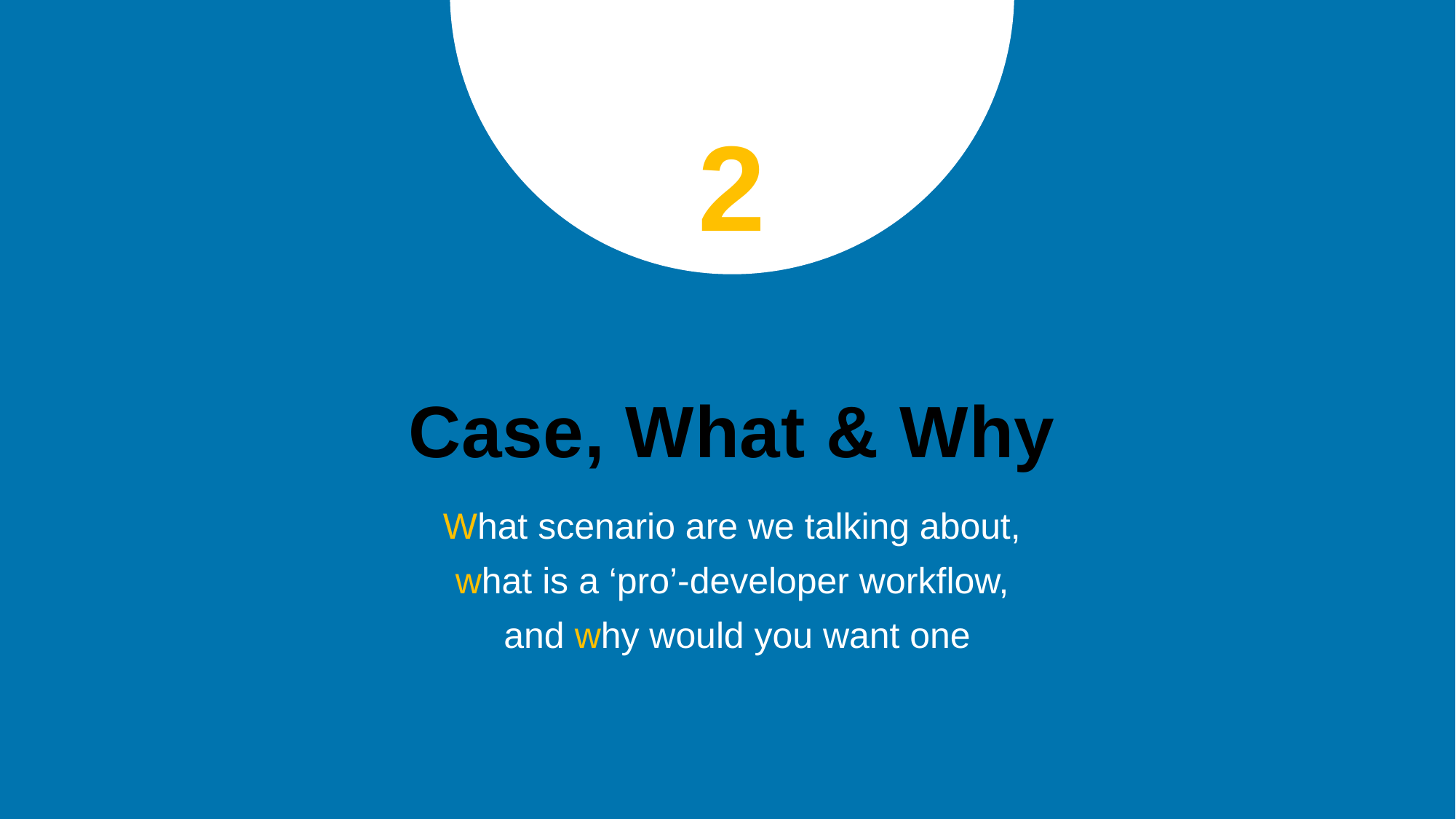

TIP
To keep the audience focused, always use the same transition before a new topic
2
# Case, What & Why
What scenario are we talking about,
what is a ‘pro’-developer workflow,
 and why would you want one